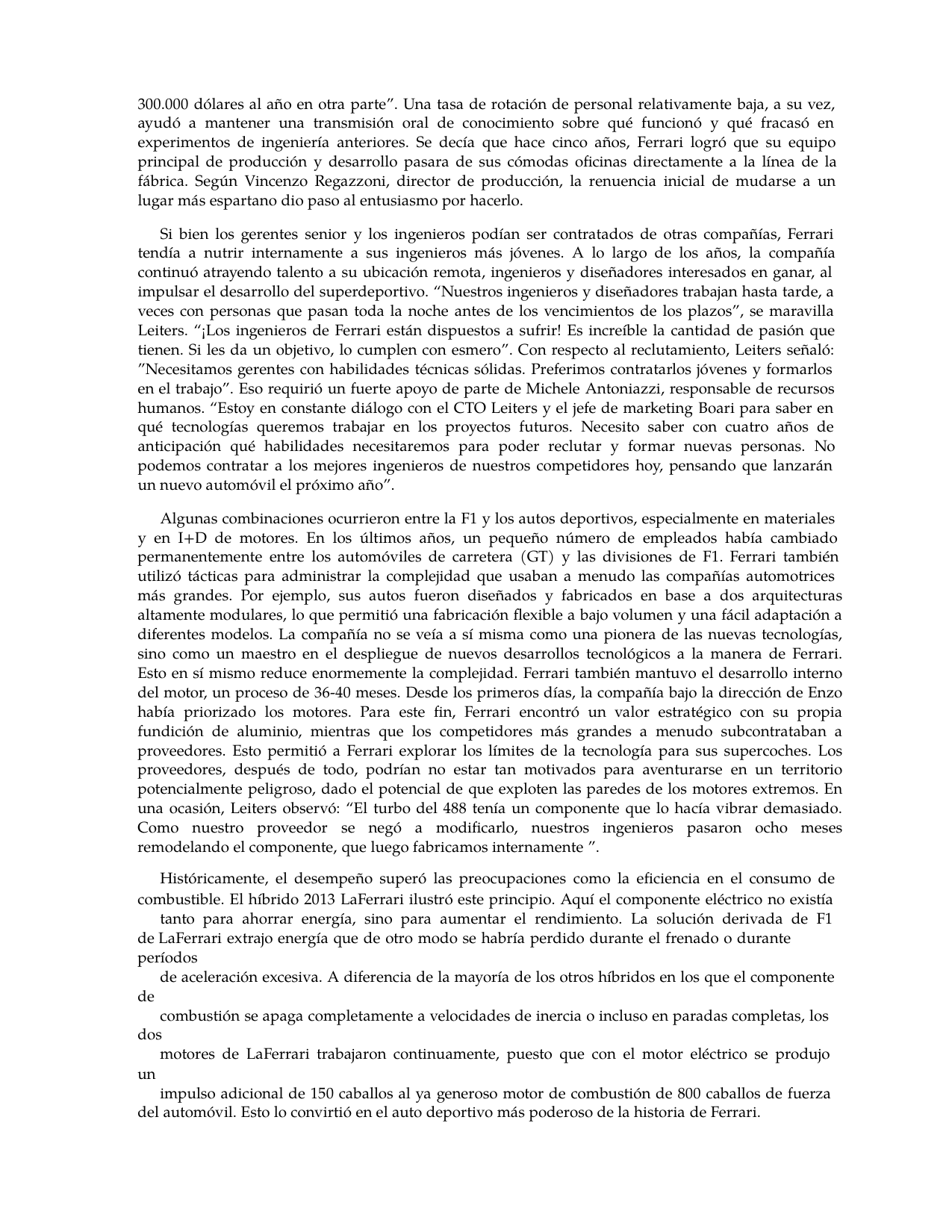

300.000 dólares al año en otra parte”. Una tasa de rotación de personal relativamente baja, a su vez,
ayudó a mantener una transmisión oral de conocimiento sobre qué funcionó y qué fracasó en experimentos de ingeniería anteriores. Se decía que hace cinco años, Ferrari logró que su equipo
principal de producción y desarrollo pasara de sus cómodas oficinas directamente a la línea de la
fábrica. Según Vincenzo Regazzoni, director de producción, la renuencia inicial de mudarse a un
lugar más espartano dio paso al entusiasmo por hacerlo.
Si bien los gerentes senior y los ingenieros podían ser contratados de otras compañías, Ferrari
tendía a nutrir internamente a sus ingenieros más jóvenes. A lo largo de los años, la compañía
continuó atrayendo talento a su ubicación remota, ingenieros y diseñadores interesados en ganar, al
impulsar el desarrollo del superdeportivo. “Nuestros ingenieros y diseñadores trabajan hasta tarde, a
veces con personas que pasan toda la noche antes de los vencimientos de los plazos”, se maravilla
Leiters. “¡Los ingenieros de Ferrari están dispuestos a sufrir! Es increíble la cantidad de pasión que
tienen. Si les da un objetivo, lo cumplen con esmero”. Con respecto al reclutamiento, Leiters señaló: ”Necesitamos gerentes con habilidades técnicas sólidas. Preferimos contratarlos jóvenes y formarlos
en el trabajo”. Eso requirió un fuerte apoyo de parte de Michele Antoniazzi, responsable de recursos
humanos. “Estoy en constante diálogo con el CTO Leiters y el jefe de marketing Boari para saber en
qué tecnologías queremos trabajar en los proyectos futuros. Necesito saber con cuatro años de
anticipación qué habilidades necesitaremos para poder reclutar y formar nuevas personas. No
podemos contratar a los mejores ingenieros de nuestros competidores hoy, pensando que lanzarán
un nuevo automóvil el próximo año”.
Algunas combinaciones ocurrieron entre la F1 y los autos deportivos, especialmente en materiales
y en I+D de motores. En los últimos años, un pequeño número de empleados había cambiado
permanentemente entre los automóviles de carretera (GT) y las divisiones de F1. Ferrari también
utilizó tácticas para administrar la complejidad que usaban a menudo las compañías automotrices
más grandes. Por ejemplo, sus autos fueron diseñados y fabricados en base a dos arquitecturas altamente modulares, lo que permitió una fabricación flexible a bajo volumen y una fácil adaptación a diferentes modelos. La compañía no se veía a sí misma como una pionera de las nuevas tecnologías, sino como un maestro en el despliegue de nuevos desarrollos tecnológicos a la manera de Ferrari. Esto en sí mismo reduce enormemente la complejidad. Ferrari también mantuvo el desarrollo interno del motor, un proceso de 36-40 meses. Desde los primeros días, la compañía bajo la dirección de Enzo había priorizado los motores. Para este fin, Ferrari encontró un valor estratégico con su propia fundición de aluminio, mientras que los competidores más grandes a menudo subcontrataban a proveedores. Esto permitió a Ferrari explorar los límites de la tecnología para sus supercoches. Los proveedores, después de todo, podrían no estar tan motivados para aventurarse en un territorio potencialmente peligroso, dado el potencial de que exploten las paredes de los motores extremos. En una ocasión, Leiters observó: “El turbo del 488 tenía un componente que lo hacía vibrar demasiado. Como nuestro proveedor se negó a modificarlo, nuestros ingenieros pasaron ocho meses remodelando el componente, que luego fabricamos internamente ”.
Históricamente, el desempeño superó las preocupaciones como la eficiencia en el consumo de combustible. El híbrido 2013 LaFerrari ilustró este principio. Aquí el componente eléctrico no existía
tanto para ahorrar energía, sino para aumentar el rendimiento. La solución derivada de F1 de LaFerrari extrajo energía que de otro modo se habría perdido durante el frenado o durante períodos
de aceleración excesiva. A diferencia de la mayoría de los otros híbridos en los que el componente de
combustión se apaga completamente a velocidades de inercia o incluso en paradas completas, los dos
motores de LaFerrari trabajaron continuamente, puesto que con el motor eléctrico se produjo un
impulso adicional de 150 caballos al ya generoso motor de combustión de 800 caballos de fuerza del automóvil. Esto lo convirtió en el auto deportivo más poderoso de la historia de Ferrari.